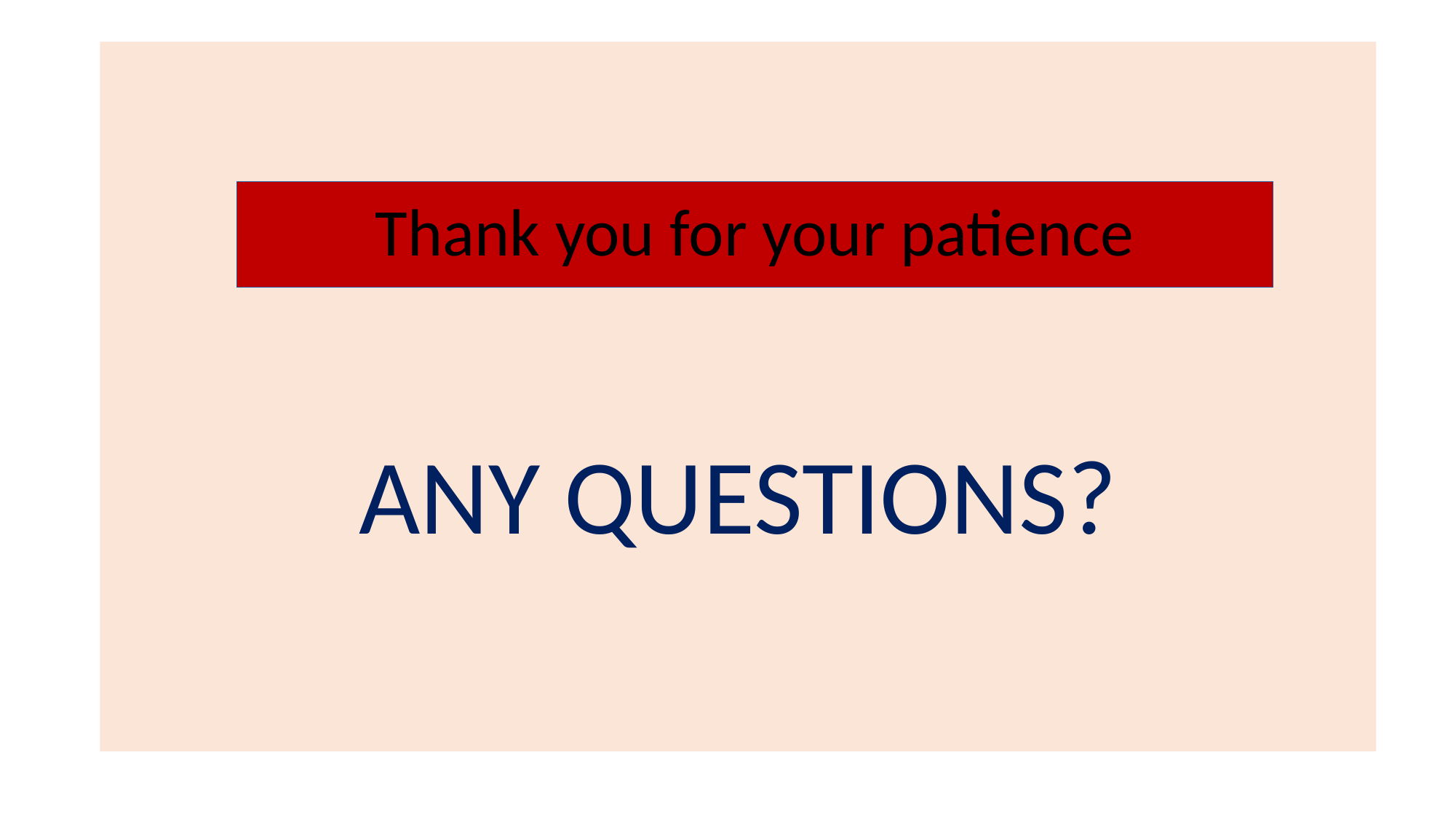

ANY QUESTIONS?

Thank you for your patience